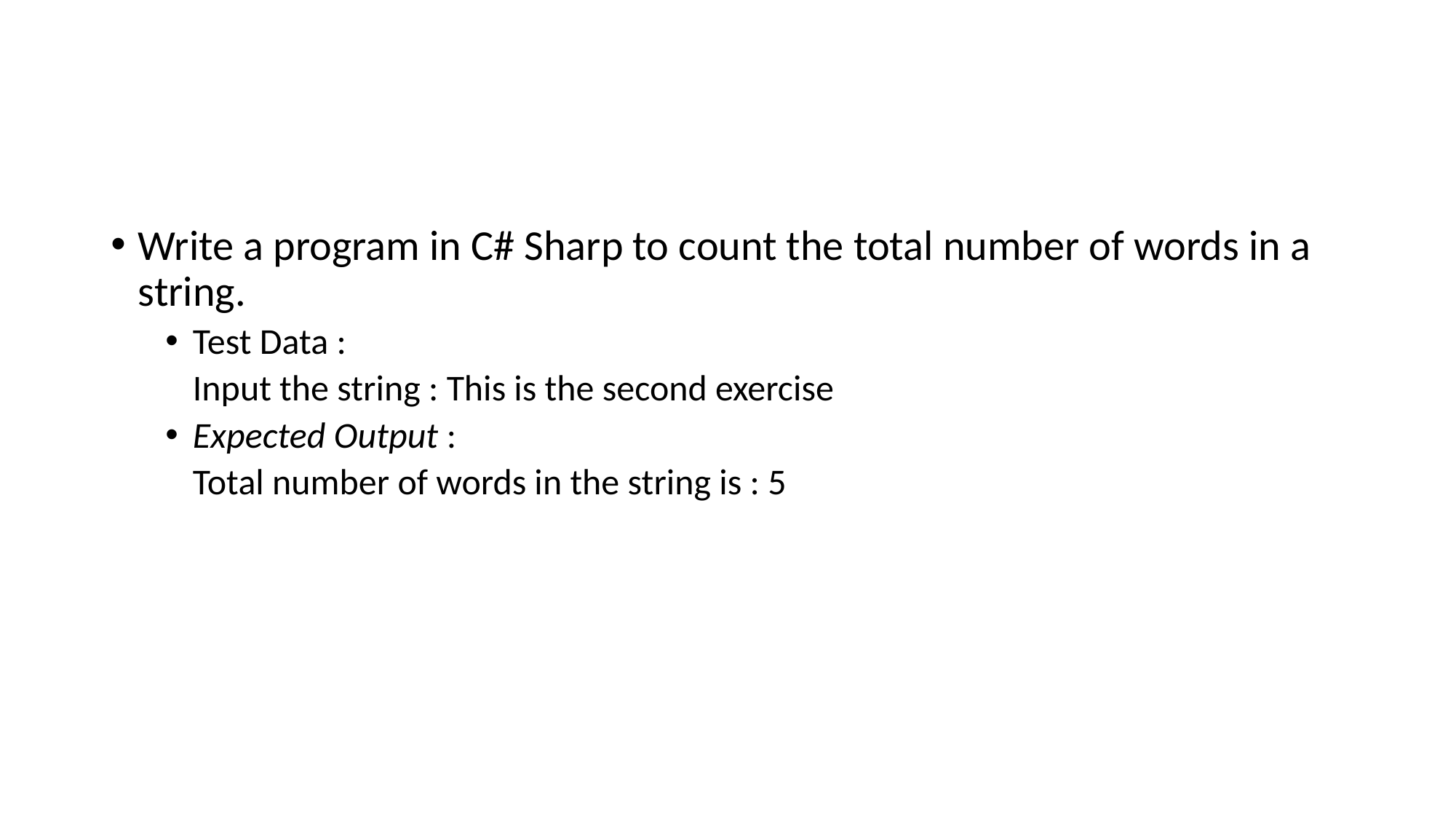

#
Write a program in C# Sharp to count the total number of words in a string.
Test Data :
	Input the string : This is the second exercise
Expected Output :
	Total number of words in the string is : 5